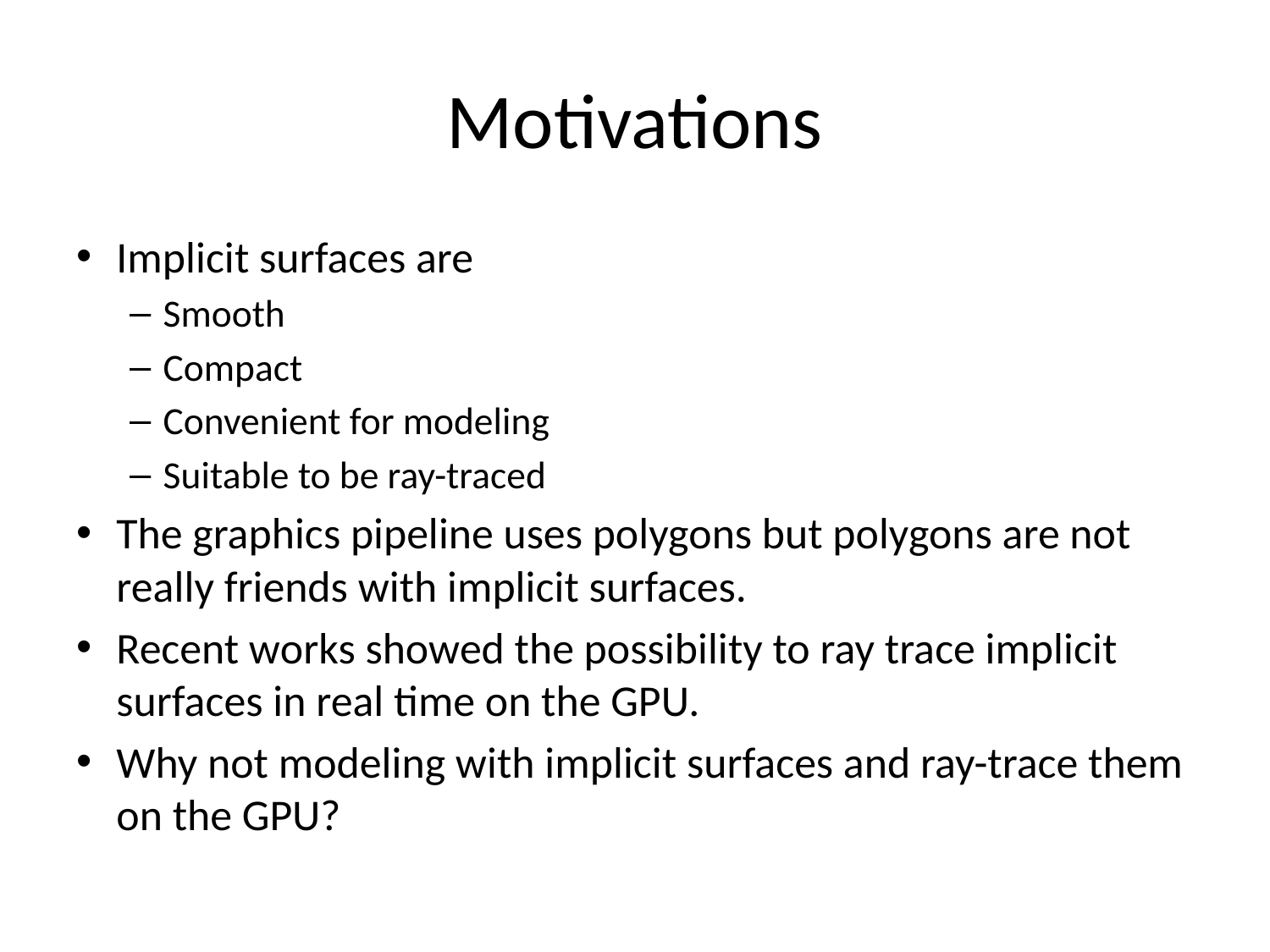

# Motivations
Implicit surfaces are
Smooth
Compact
Convenient for modeling
Suitable to be ray-traced
The graphics pipeline uses polygons but polygons are not really friends with implicit surfaces.
Recent works showed the possibility to ray trace implicit surfaces in real time on the GPU.
Why not modeling with implicit surfaces and ray-trace them on the GPU?